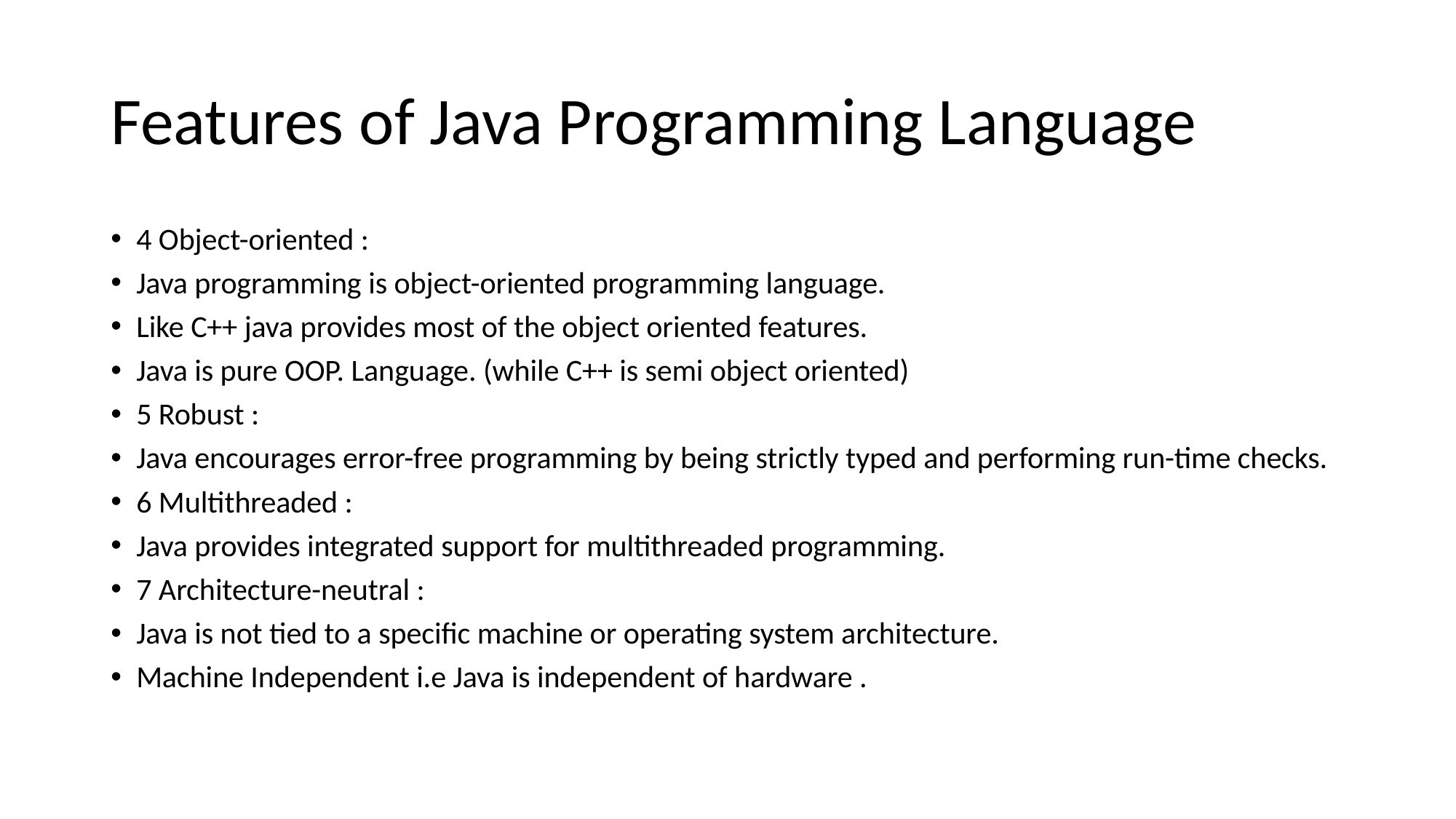

# Features of Java Programming Language
4 Object-oriented :
Java programming is object-oriented programming language.
Like C++ java provides most of the object oriented features.
Java is pure OOP. Language. (while C++ is semi object oriented)
5 Robust :
Java encourages error-free programming by being strictly typed and performing run-time checks.
6 Multithreaded :
Java provides integrated support for multithreaded programming.
7 Architecture-neutral :
Java is not tied to a specific machine or operating system architecture.
Machine Independent i.e Java is independent of hardware .